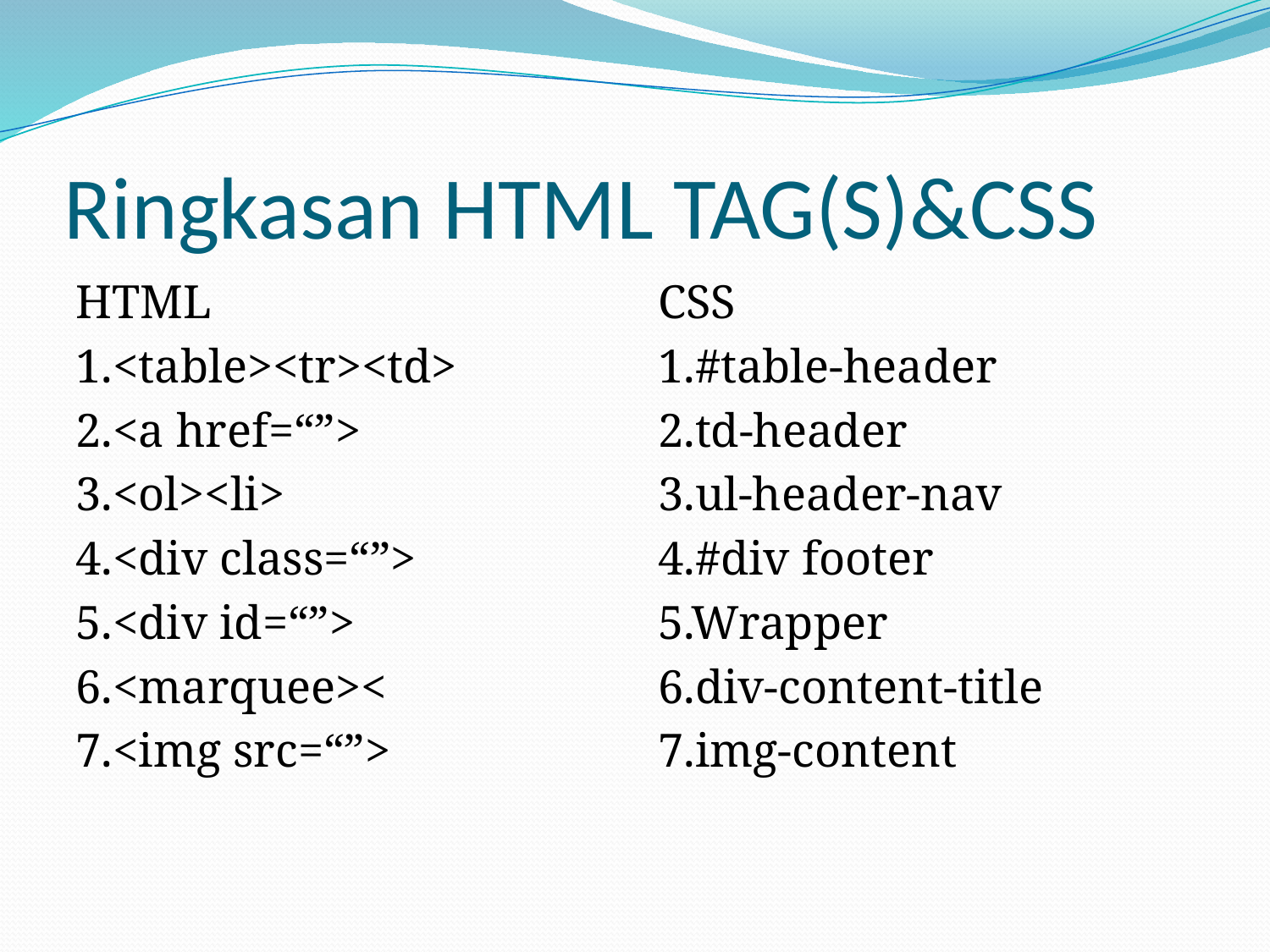

# Ringkasan HTML TAG(S)&CSS
HTML
1.<table><tr><td>
2.<a href=“”>
3.<ol><li>
4.<div class=“”>
5.<div id=“”>
6.<marquee><
7.<img src=“”>
CSS
1.#table-header
2.td-header
3.ul-header-nav
4.#div footer
5.Wrapper
6.div-content-title
7.img-content